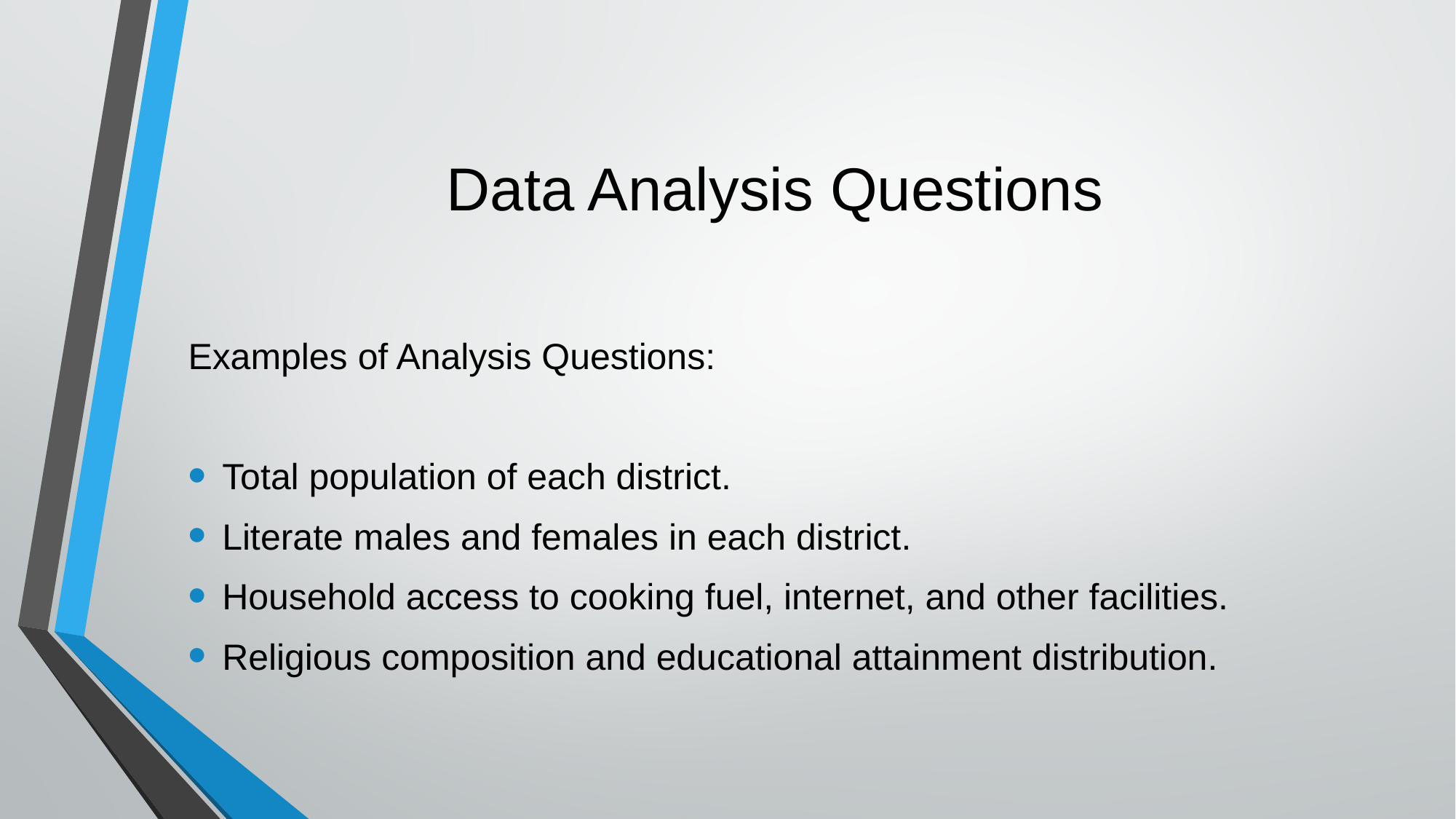

# Data Analysis Questions
Examples of Analysis Questions:

Total population of each district.
Literate males and females in each district.
Household access to cooking fuel, internet, and other facilities.
Religious composition and educational attainment distribution.